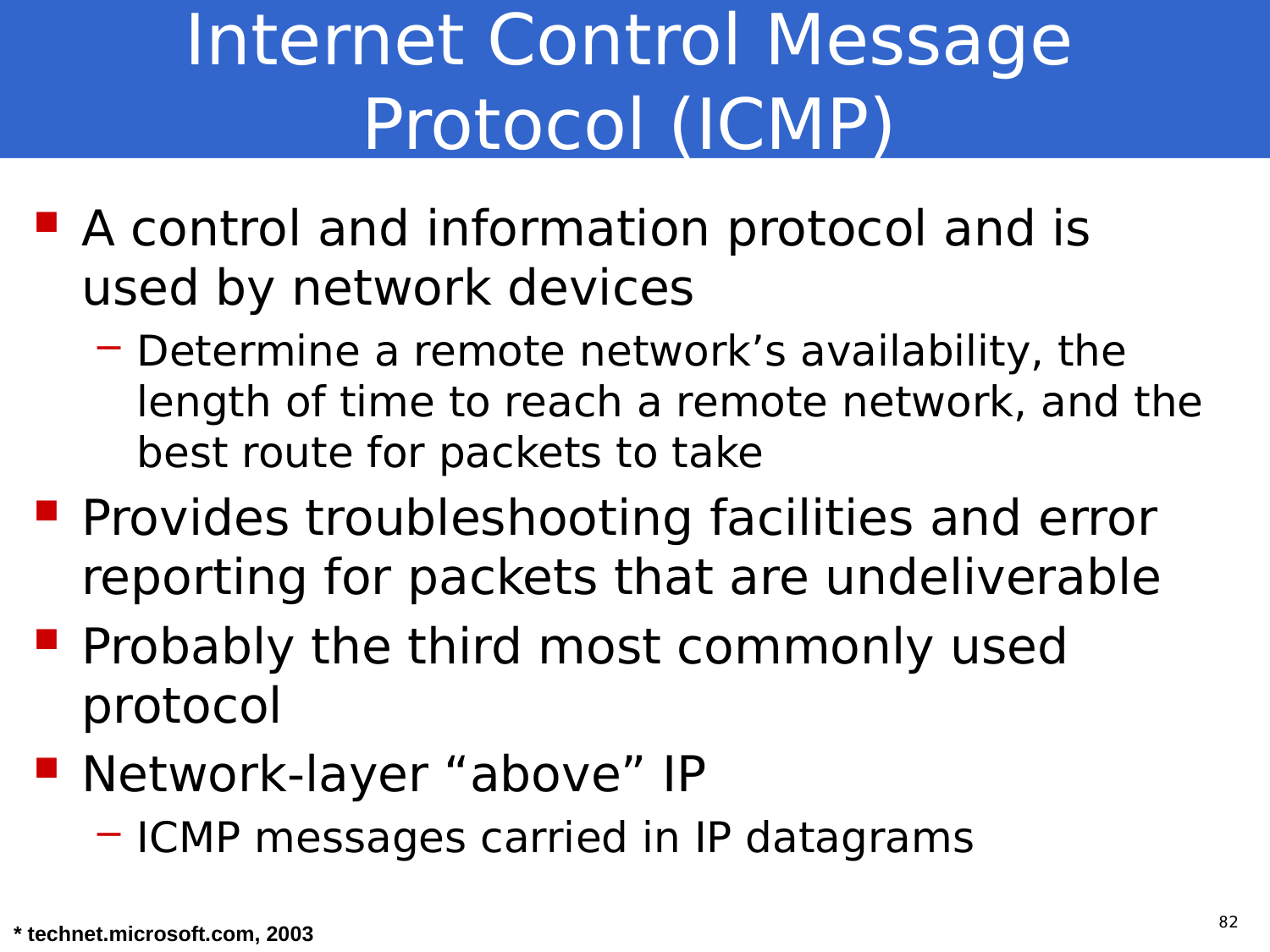

Internet Control Message Protocol (ICMP)
A control and information protocol and is used by network devices
Determine a remote network’s availability, the length of time to reach a remote network, and the best route for packets to take
Provides troubleshooting facilities and error reporting for packets that are undeliverable
Probably the third most commonly used protocol
Network-layer “above” IP
ICMP messages carried in IP datagrams

* technet.microsoft.com, 2003